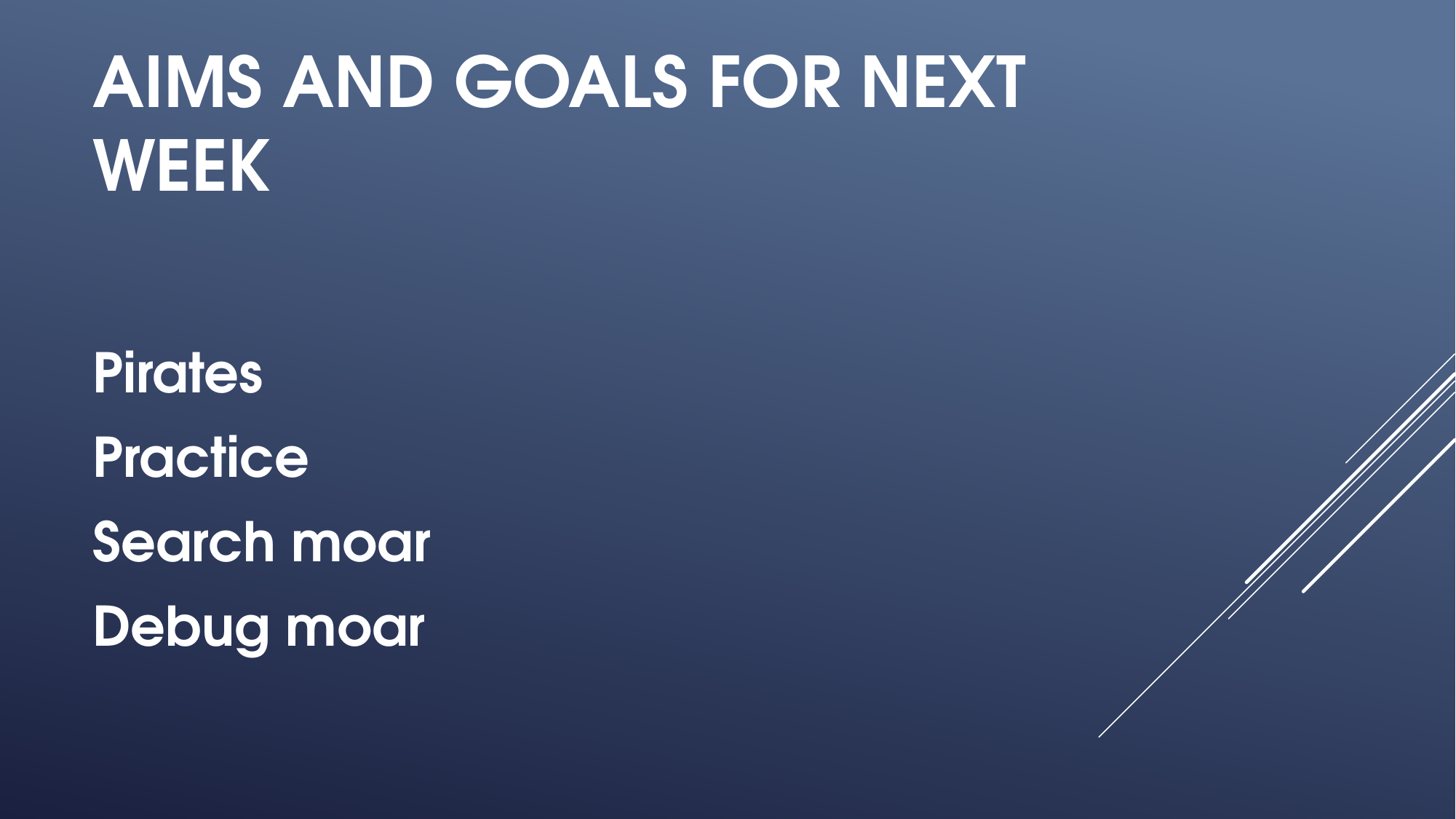

# Aims and goals for next week

Pirates
Practice
Search moar
Debug moar